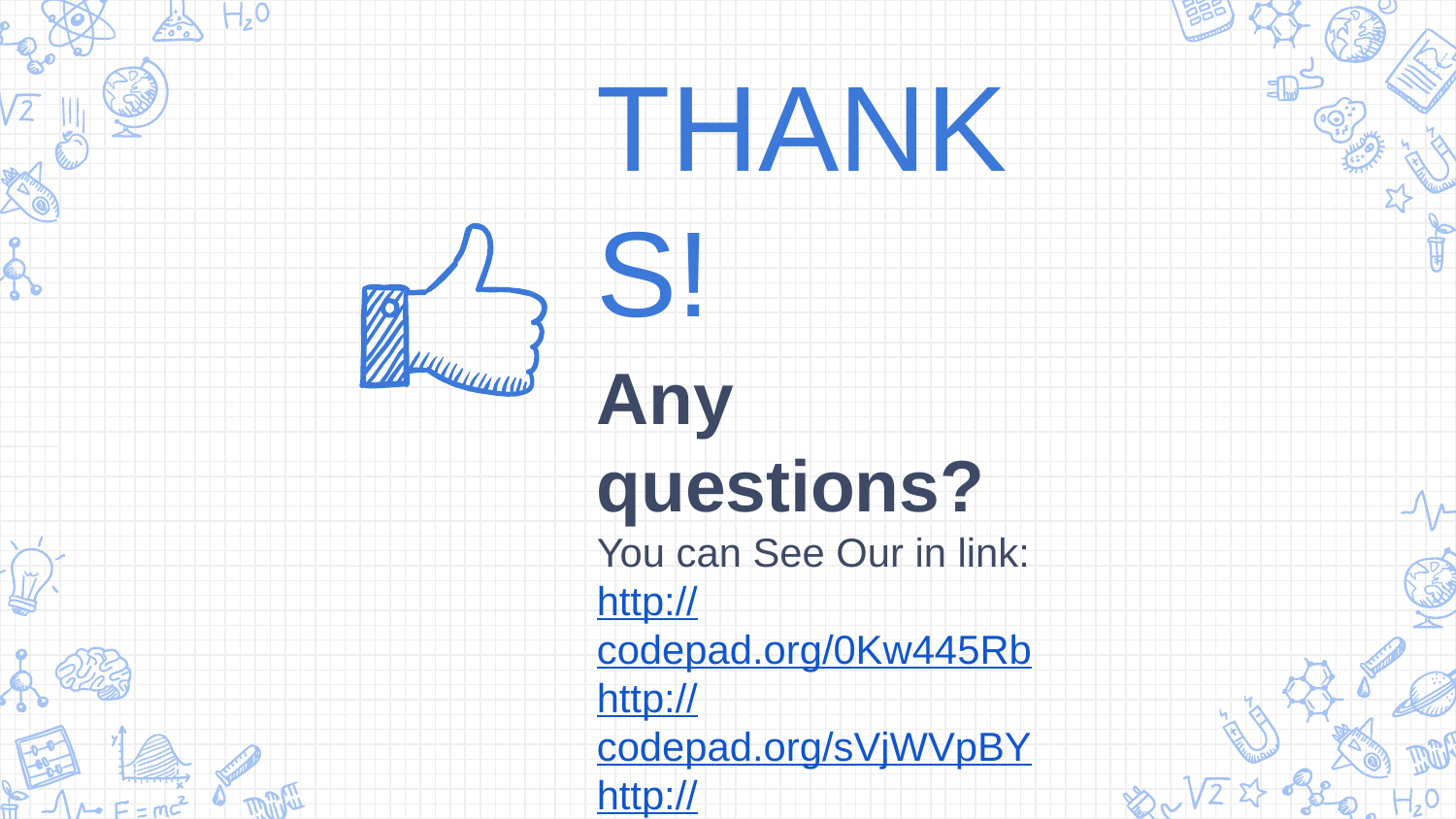

THANKS!

Any questions?
You can See Our in link:
http://codepad.org/0Kw445Rb
http://codepad.org/sVjWVpBY
http://codepad.org/1eKTjJG5